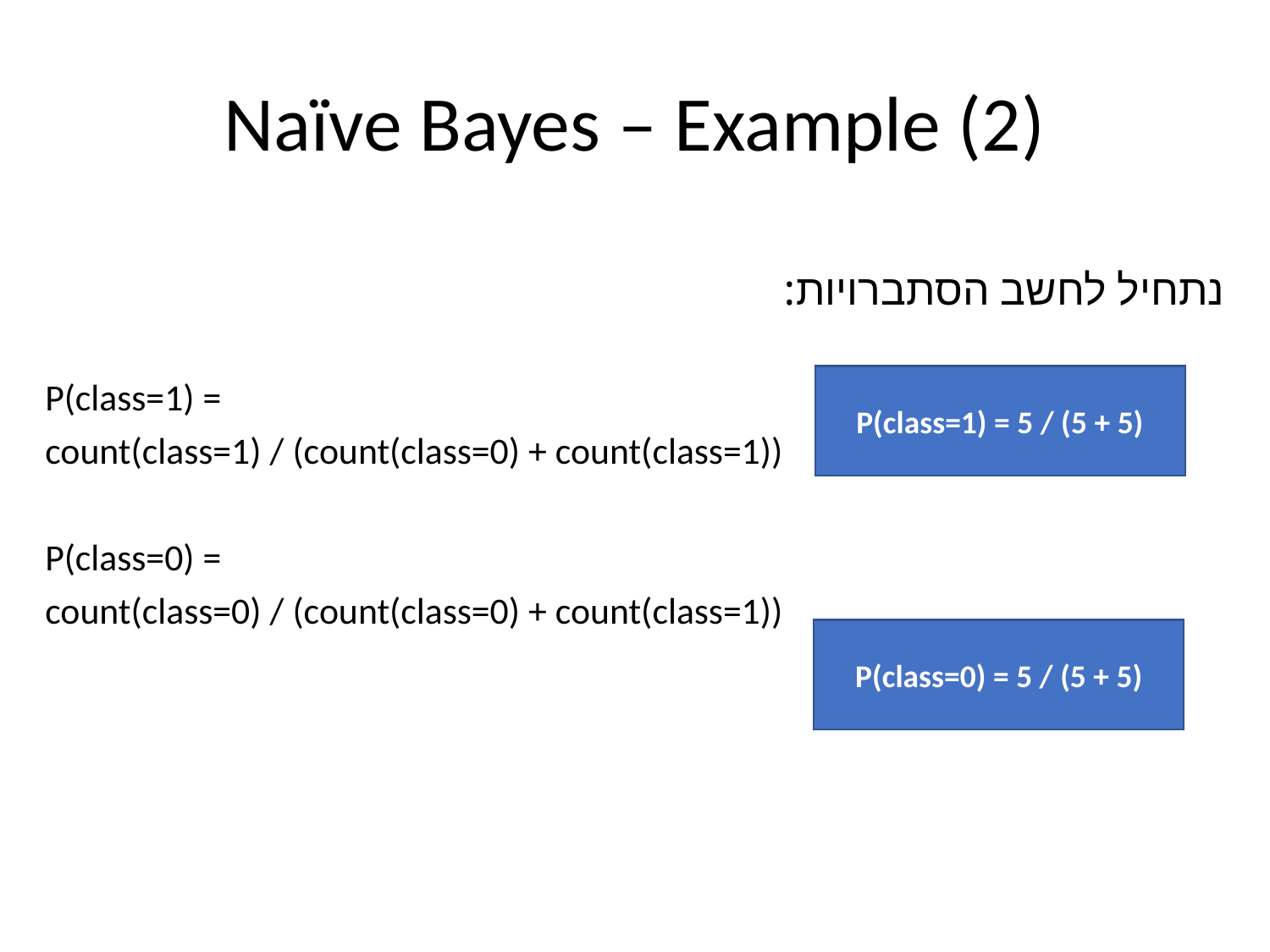

Naïve Bayes – Example (2)
נתחיל לחשב הסתברויות:

P(class=1) =
count(class=1) / (count(class=0) + count(class=1))

P(class=0) =
count(class=0) / (count(class=0) + count(class=1))

P(class=1) = 5 / (5 + 5)
P(class=0) = 5 / (5 + 5)